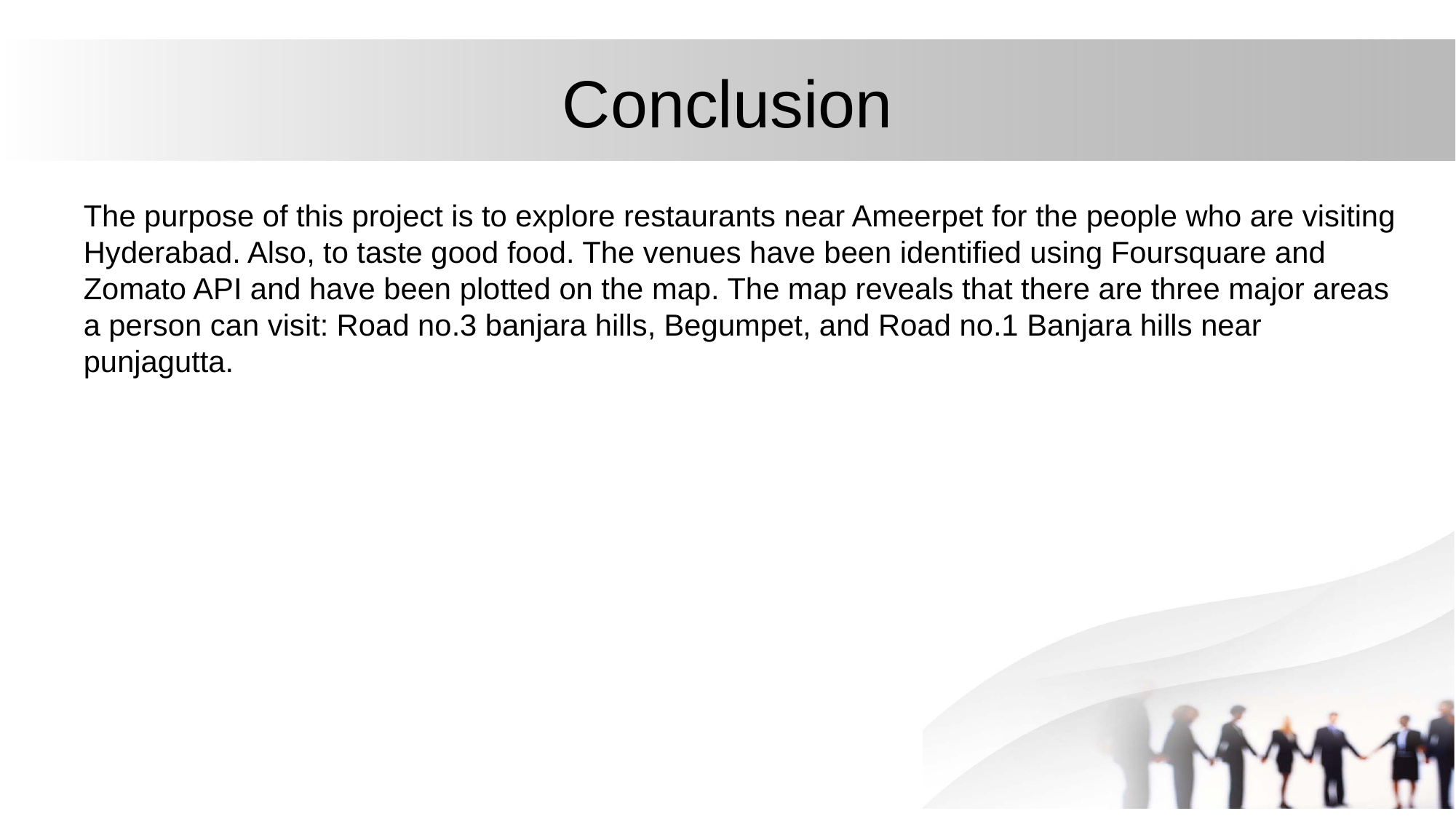

# Conclusion
The purpose of this project is to explore restaurants near Ameerpet for the people who are visiting Hyderabad. Also, to taste good food. The venues have been identified using Foursquare and Zomato API and have been plotted on the map. The map reveals that there are three major areas a person can visit: Road no.3 banjara hills, Begumpet, and Road no.1 Banjara hills near punjagutta.